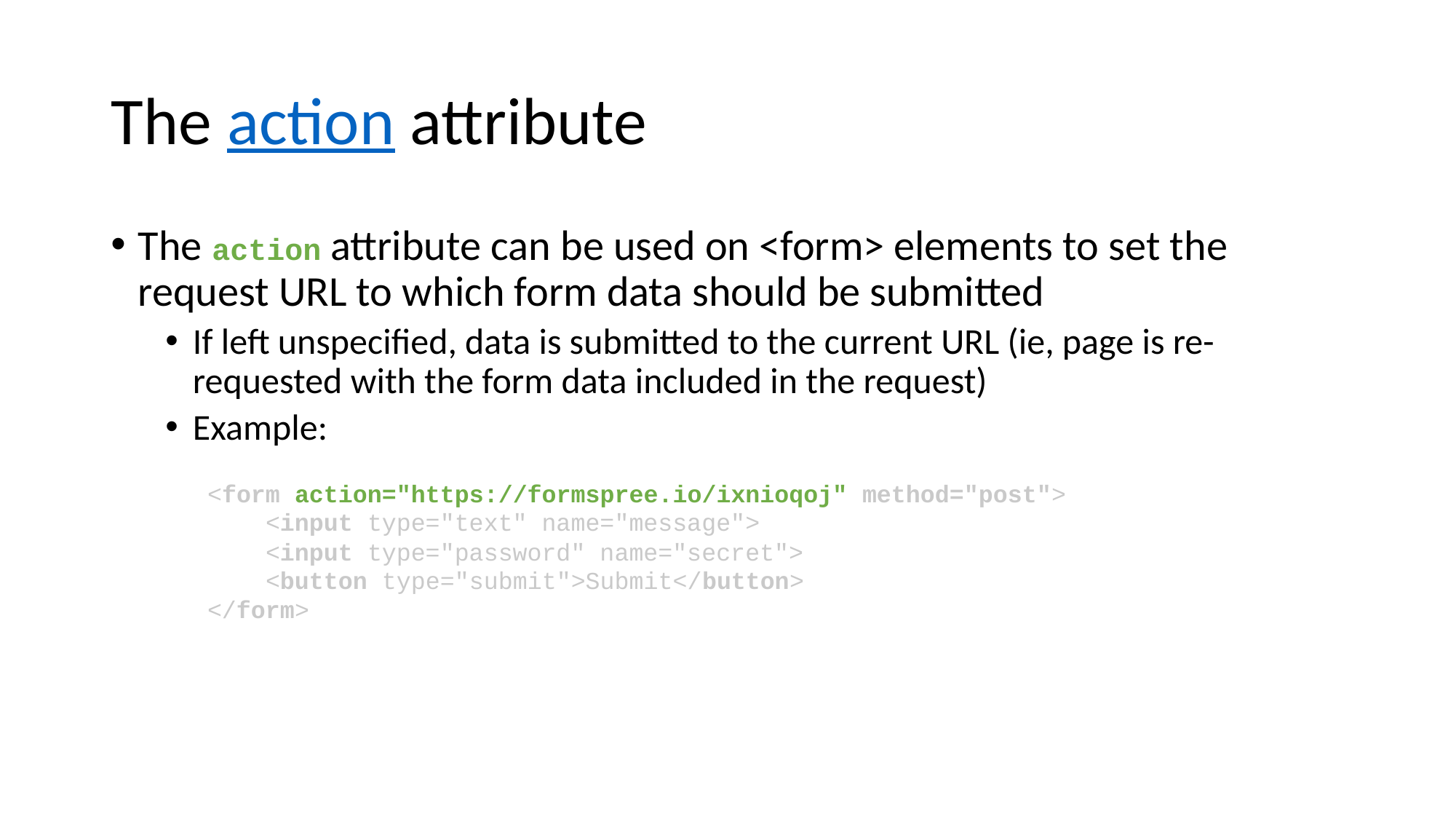

# The action attribute
The action attribute can be used on <form> elements to set the request URL to which form data should be submitted
If left unspecified, data is submitted to the current URL (ie, page is re-requested with the form data included in the request)
Example:

<form action="https://formspree.io/ixnioqoj" method="post">
    <input type="text" name="message">
    <input type="password" name="secret">
    <button type="submit">Submit</button>
</form>